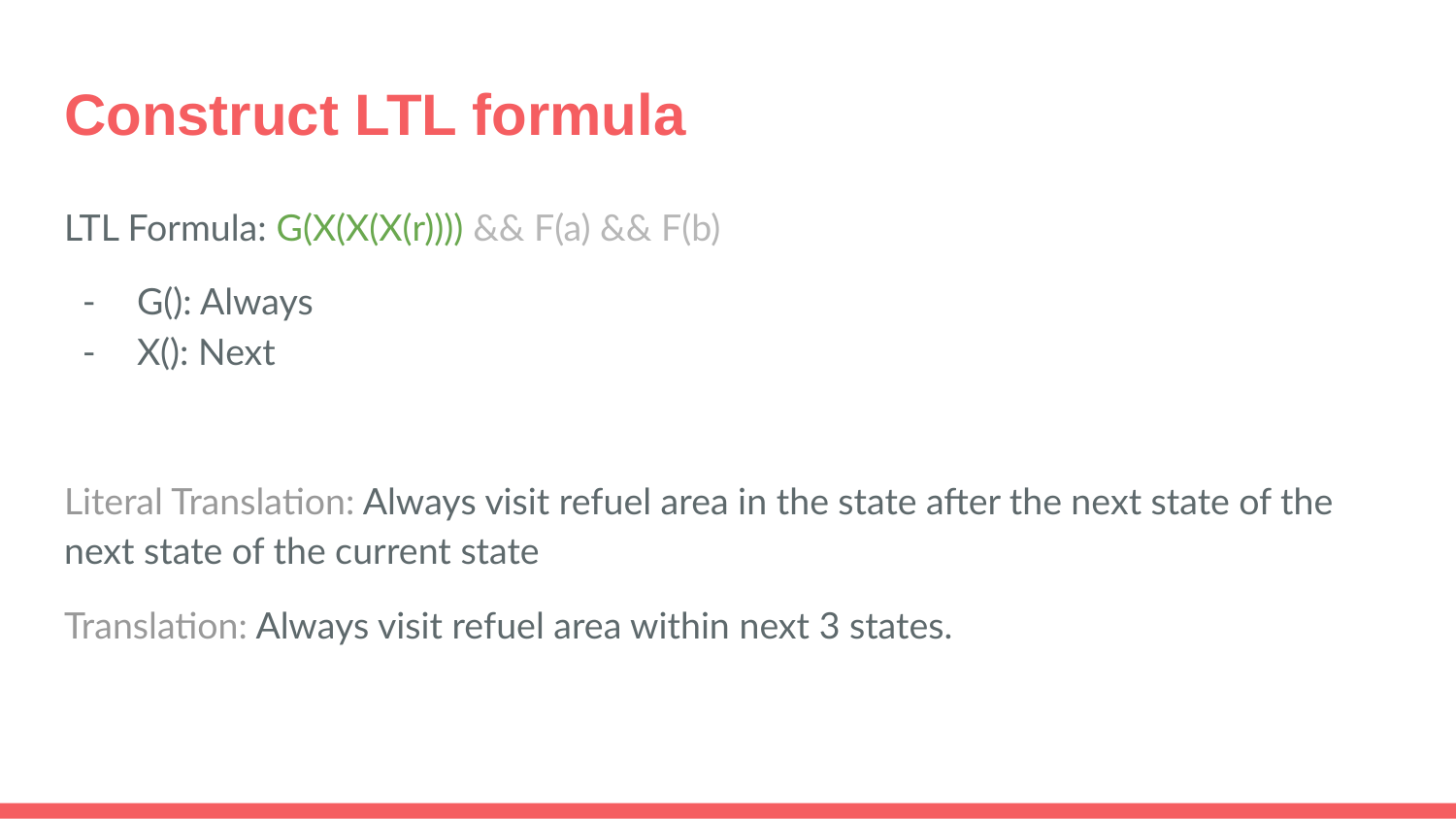

# Construct LTL formula
LTL Formula: G(X(X(X(r)))) && F(a) && F(b)
G(): Always
X(): Next

Literal Translation: Always visit refuel area in the state after the next state of the next state of the current state
Translation: Always visit refuel area within next 3 states.